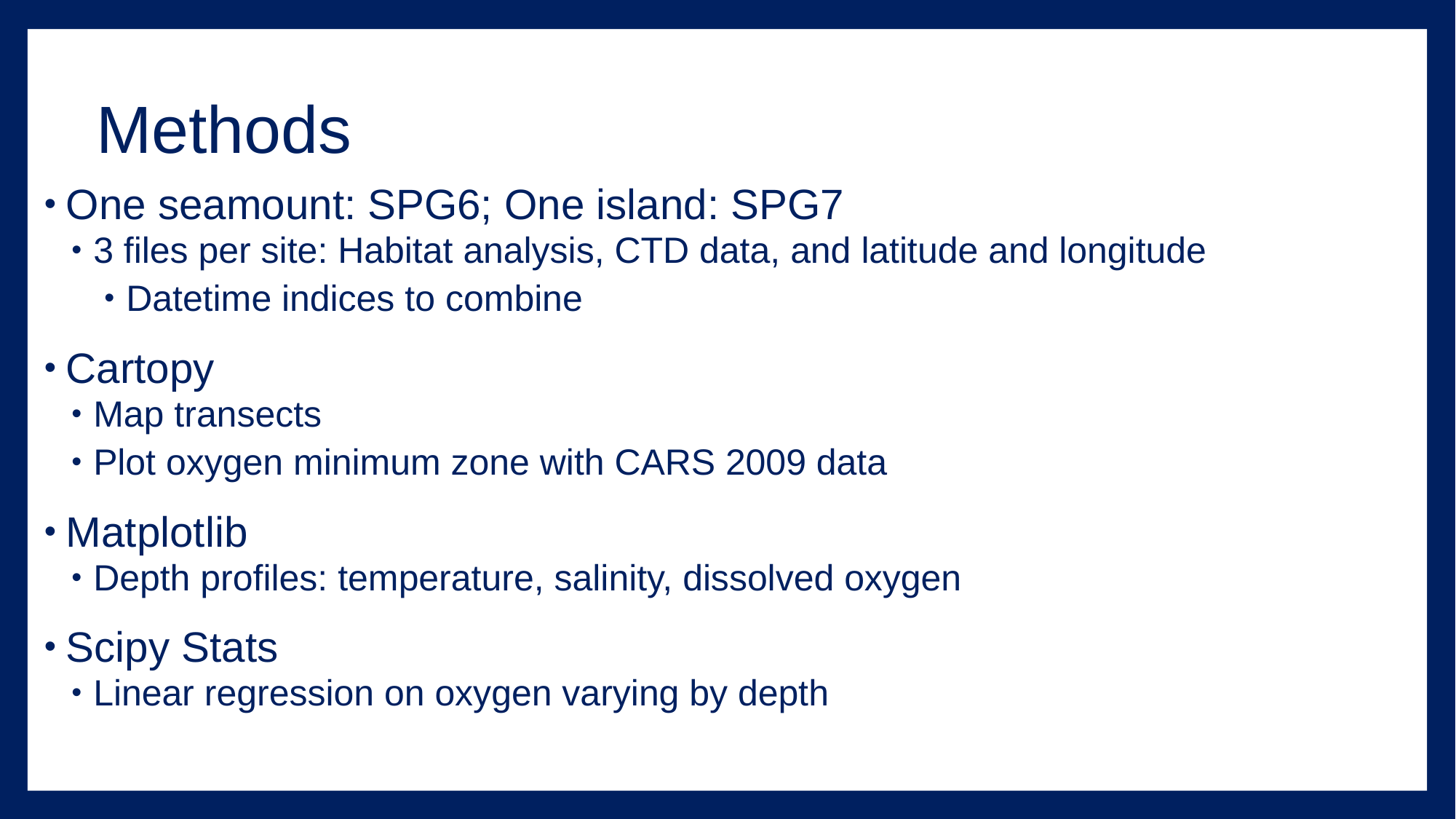

# Methods
One seamount: SPG6; One island: SPG7
3 files per site: Habitat analysis, CTD data, and latitude and longitude
Datetime indices to combine
Cartopy
Map transects
Plot oxygen minimum zone with CARS 2009 data
Matplotlib
Depth profiles: temperature, salinity, dissolved oxygen
Scipy Stats
Linear regression on oxygen varying by depth